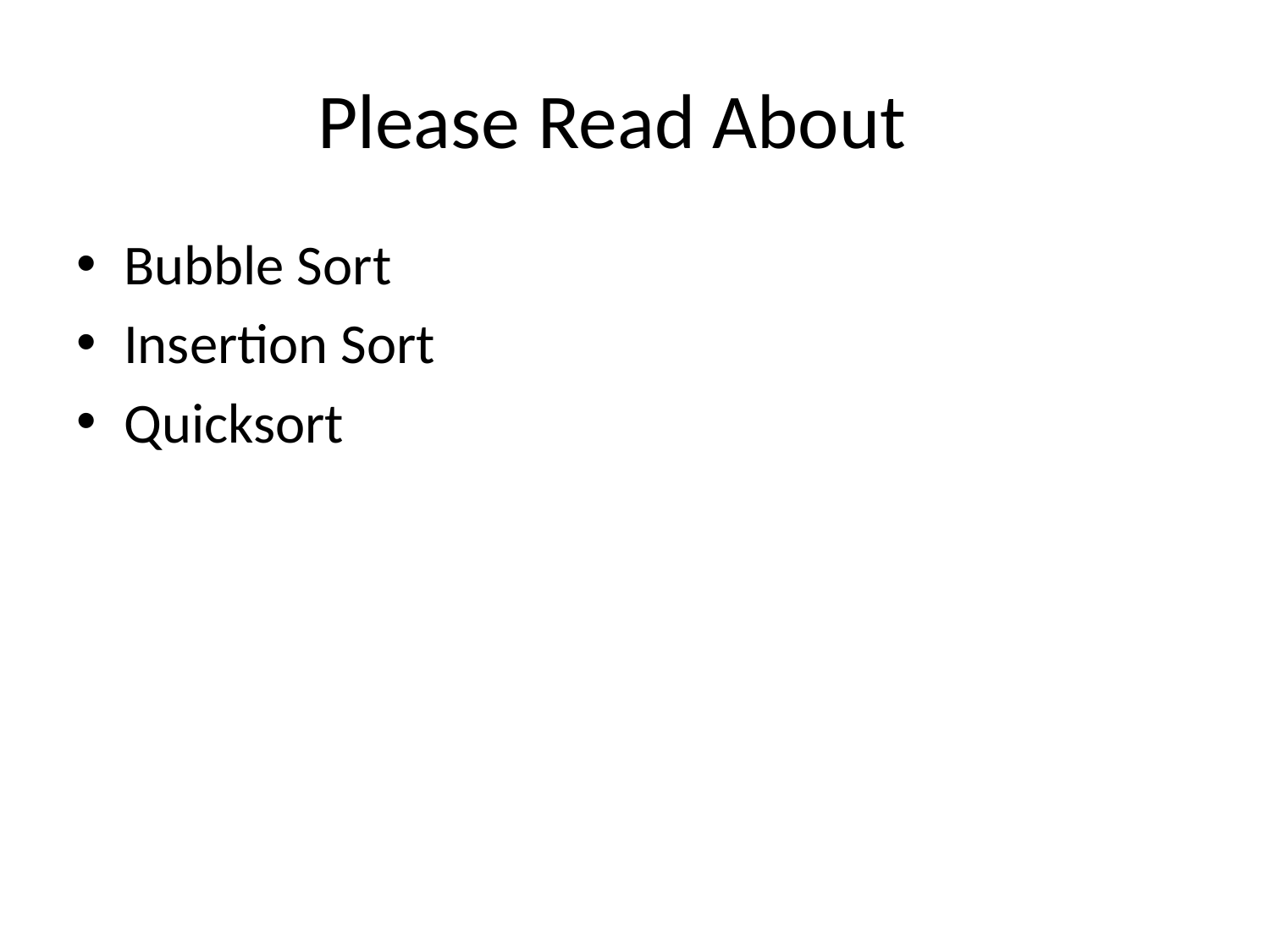

# Please Read About
Bubble Sort
Insertion Sort
Quicksort